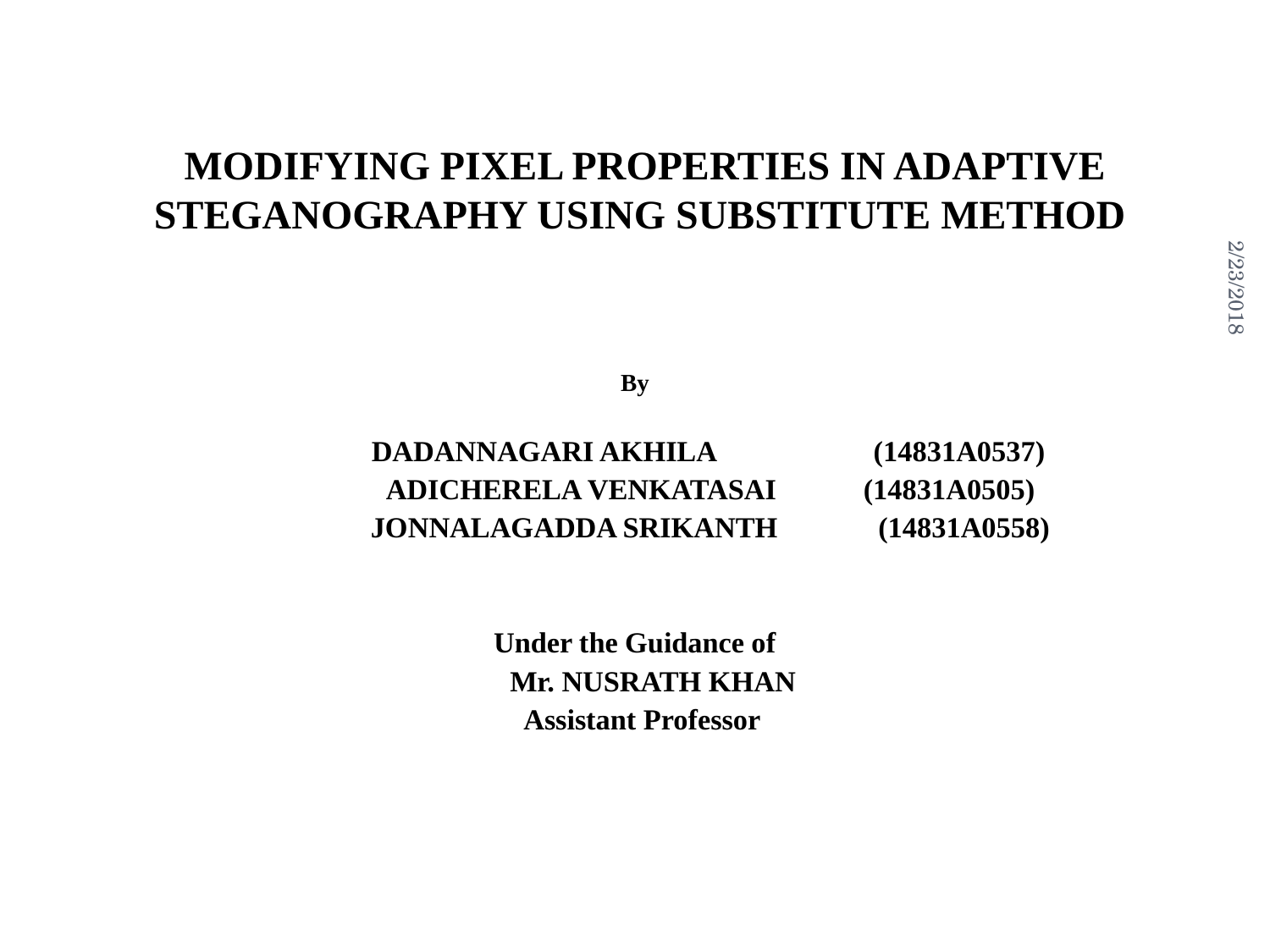

# Modifying Pixel Properties In Adaptive Steganography Using Substitute Method
2/23/2018

By

                        DADANNAGARI AKHILA                      (14831A0537)
                     ADICHERELA VENKATASAI            	(14831A0505)
                     JONNALAGADDA SRIKANTH              (14831A0558)

Under the Guidance of
     Mr. NUSRATH KHAN
  Assistant Professor